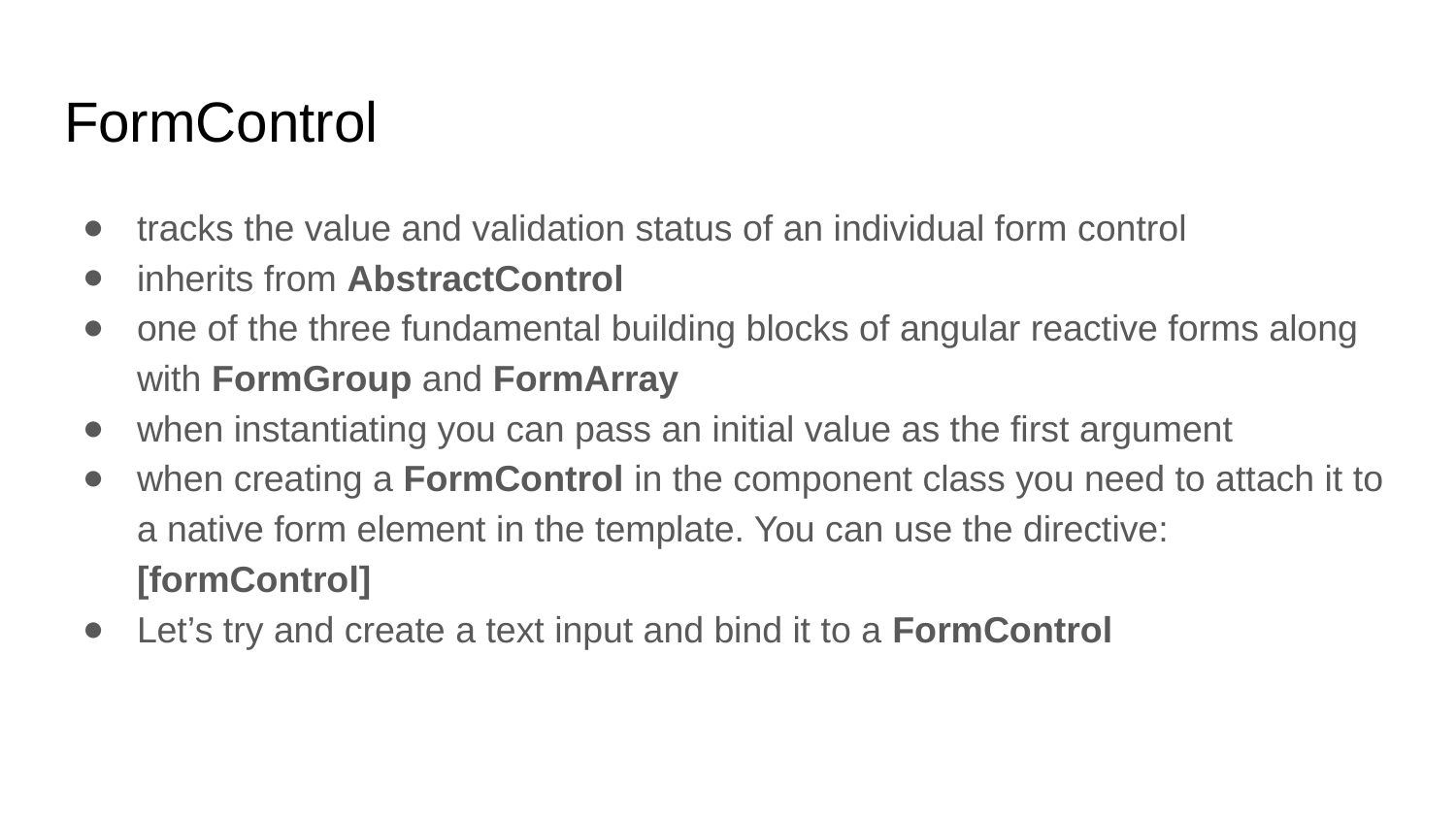

# FormControl
tracks the value and validation status of an individual form control
inherits from AbstractControl
one of the three fundamental building blocks of angular reactive forms along with FormGroup and FormArray
when instantiating you can pass an initial value as the first argument
when creating a FormControl in the component class you need to attach it to a native form element in the template. You can use the directive: [formControl]
Let’s try and create a text input and bind it to a FormControl